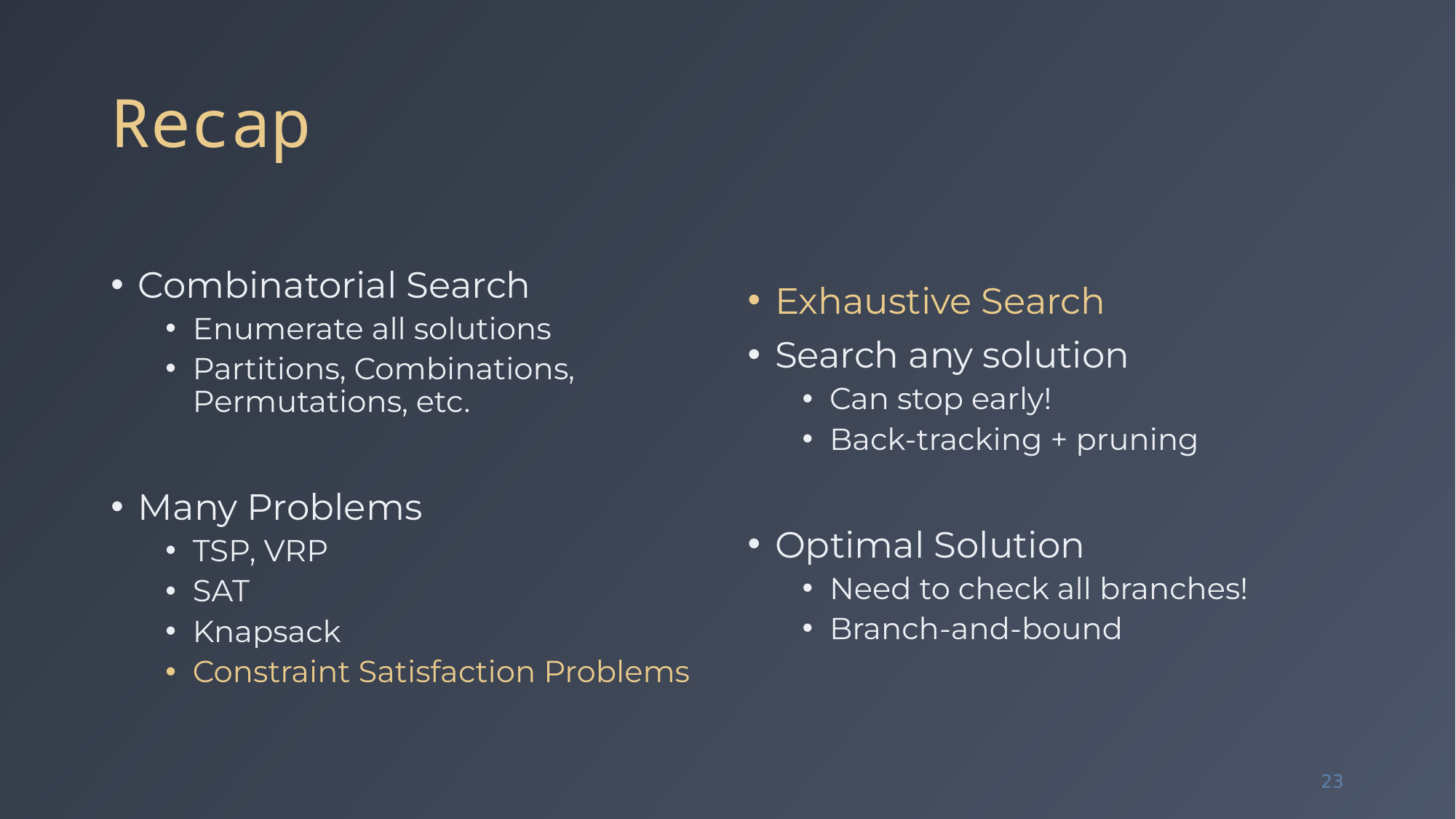

# Recap
Combinatorial Search
Enumerate all solutions
Partitions, Combinations, Permutations, etc.

Many Problems
TSP, VRP
SAT
Knapsack
Constraint Satisfaction Problems

Exhaustive Search
Search any solution
Can stop early!
Back-tracking + pruning

Optimal Solution
Need to check all branches!
Branch-and-bound
23